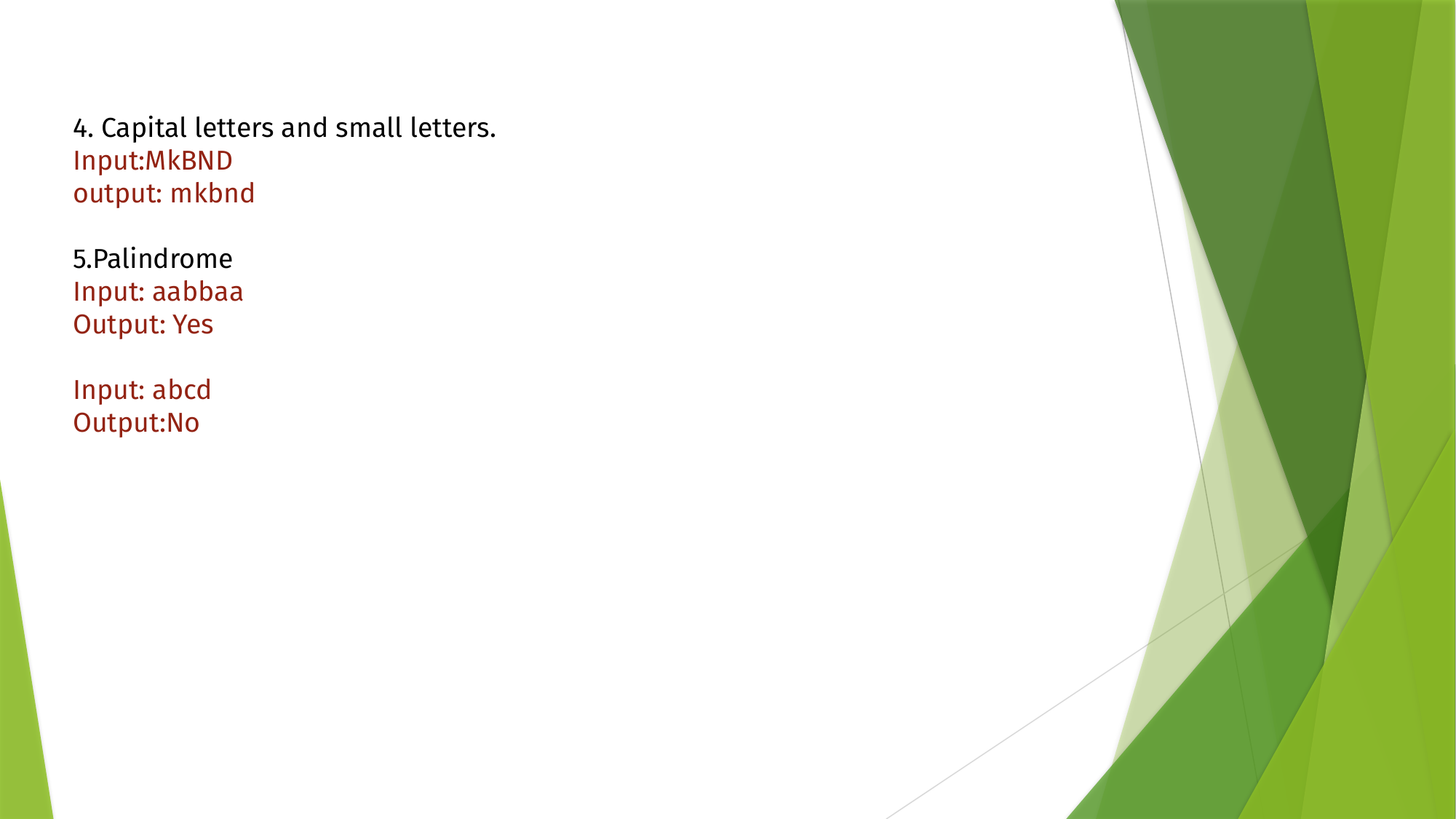

4. Capital letters and small letters.
Input:MkBND
output: mkbnd

5.Palindrome
Input: aabbaa
Output: Yes

Input: abcd
Output:No